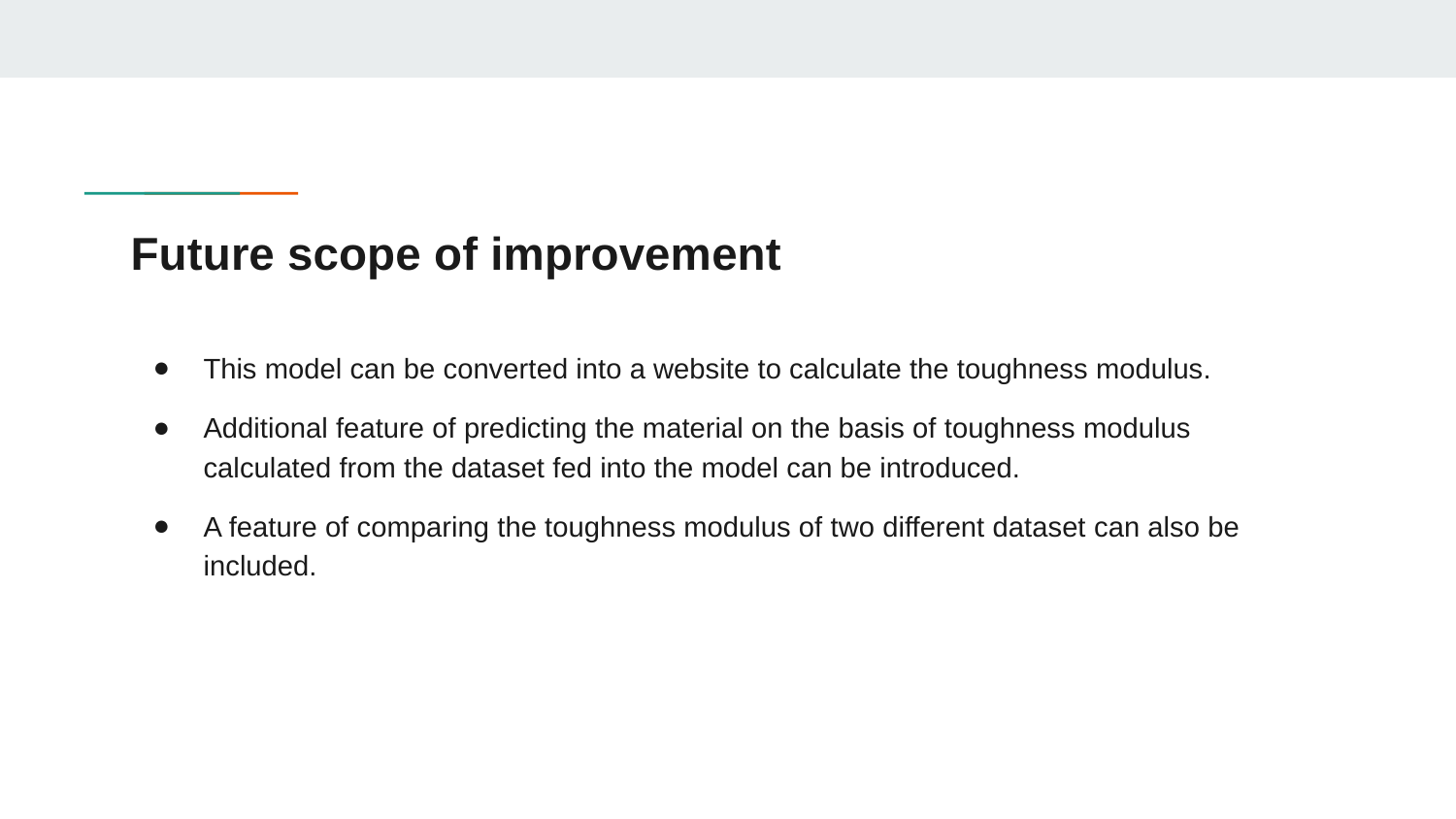

# Future scope of improvement
This model can be converted into a website to calculate the toughness modulus.
Additional feature of predicting the material on the basis of toughness modulus calculated from the dataset fed into the model can be introduced.
A feature of comparing the toughness modulus of two different dataset can also be included.